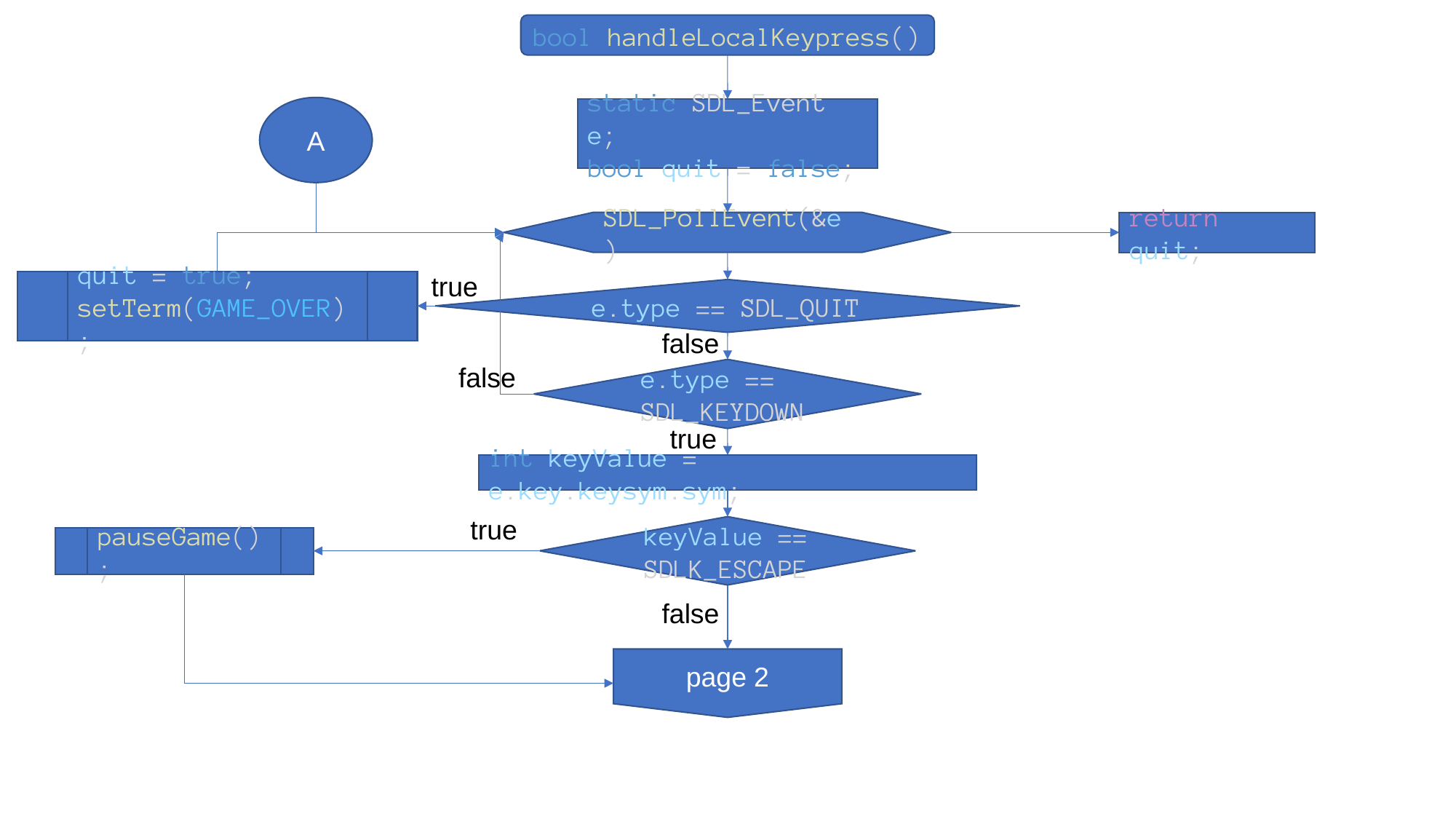

bool handleLocalKeypress()
A
static SDL_Event e;
bool quit = false;
SDL_PollEvent(&e)
return quit;
true
quit = true;
setTerm(GAME_OVER);
e.type == SDL_QUIT
false
false
e.type == SDL_KEYDOWN
true
int keyValue = e.key.keysym.sym;
true
keyValue == SDLK_ESCAPE
pauseGame();
false
page 2